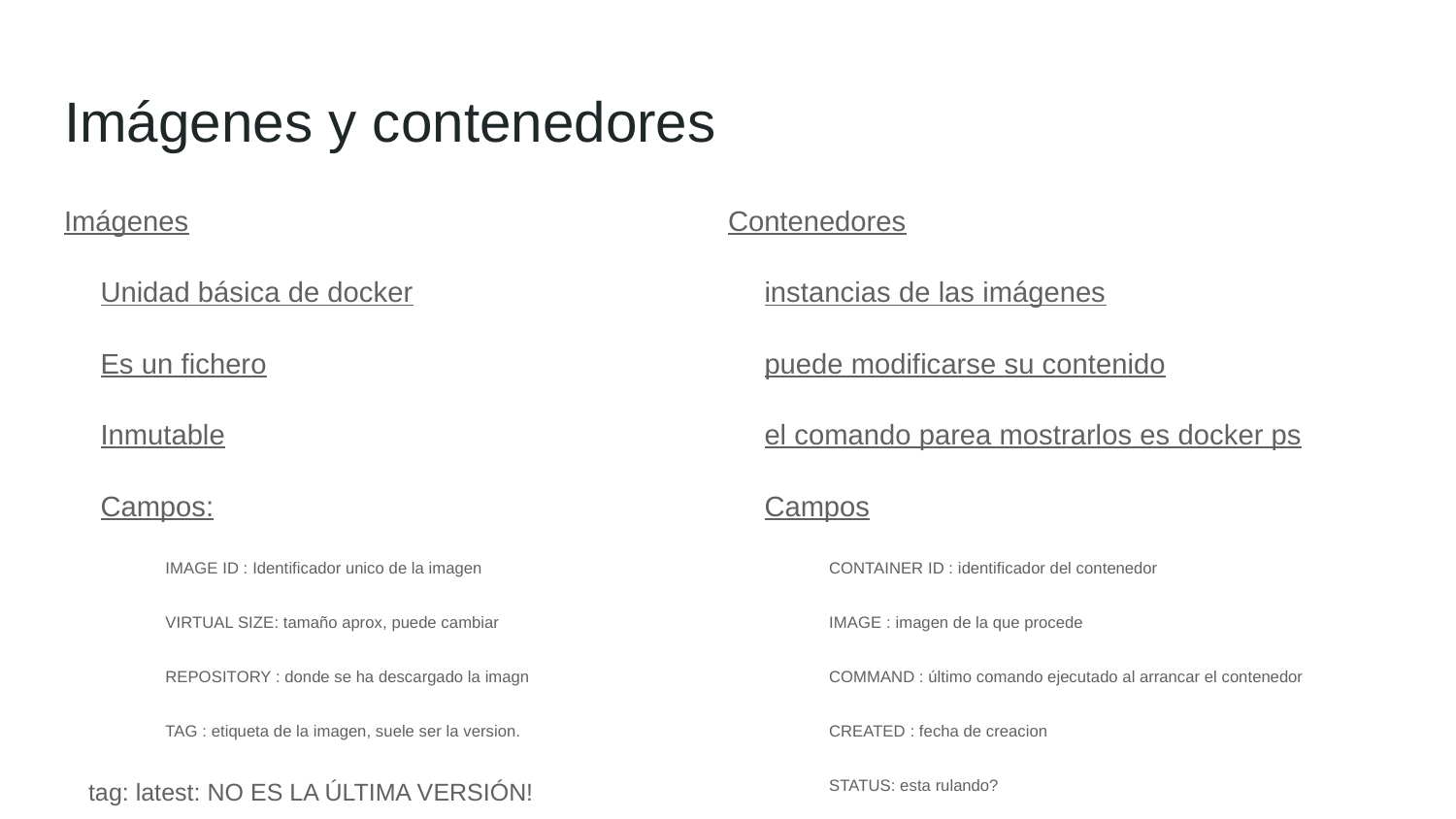

# Imágenes y contenedores
Imágenes
Unidad básica de docker
Es un fichero
Inmutable
Campos:
IMAGE ID : Identificador unico de la imagen
VIRTUAL SIZE: tamaño aprox, puede cambiar
REPOSITORY : donde se ha descargado la imagn
TAG : etiqueta de la imagen, suele ser la version.
tag: latest: NO ES LA ÚLTIMA VERSIÓN!

Contenedores
instancias de las imágenes
puede modificarse su contenido
el comando parea mostrarlos es docker ps
Campos
CONTAINER ID : identificador del contenedor
IMAGE : imagen de la que procede
COMMAND : último comando ejecutado al arrancar el contenedor
CREATED : fecha de creacion
STATUS: esta rulando?
PORTS  puertos expuestos
NAMES: nombre de las instancias.